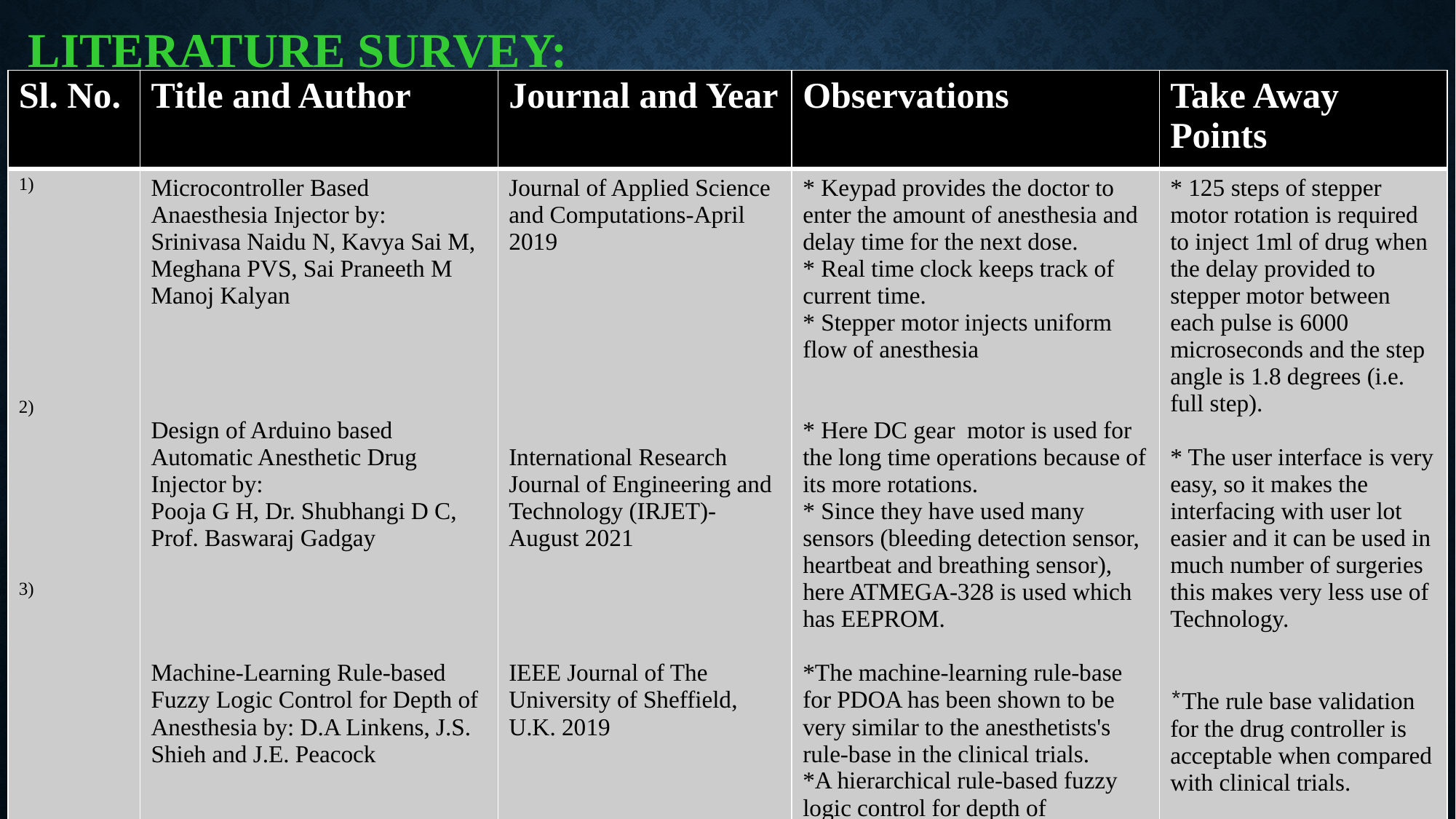

# LITERATURE SURVEY:
| Sl. No. | Title and Author | Journal and Year | Observations | Take Away Points |
| --- | --- | --- | --- | --- |
| 1) 2) 3) | Microcontroller Based Anaesthesia Injector by: Srinivasa Naidu N, Kavya Sai M, Meghana PVS, Sai Praneeth M Manoj Kalyan Design of Arduino based Automatic Anesthetic Drug Injector by: Pooja G H, Dr. Shubhangi D C, Prof. Baswaraj Gadgay Machine-Learning Rule-based Fuzzy Logic Control for Depth of Anesthesia by: D.A Linkens, J.S. Shieh and J.E. Peacock | Journal of Applied Science and Computations-April 2019 International Research Journal of Engineering and Technology (IRJET)- August 2021 IEEE Journal of The University of Sheffield, U.K. 2019 | \* Keypad provides the doctor to enter the amount of anesthesia and delay time for the next dose. \* Real time clock keeps track of current time. \* Stepper motor injects uniform flow of anesthesia \* Here DC gear motor is used for the long time operations because of its more rotations. \* Since they have used many sensors (bleeding detection sensor, heartbeat and breathing sensor), here ATMEGA-328 is used which has EEPROM. \*The machine-learning rule-base for PDOA has been shown to be very similar to the anesthetists's rule-base in the clinical trials. \*A hierarchical rule-based fuzzy logic control for depth of anesthesia which is similar to the way an anesthetist works has also been developed in this paper. | \* 125 steps of stepper motor rotation is required to inject 1ml of drug when the delay provided to stepper motor between each pulse is 6000 microseconds and the step angle is 1.8 degrees (i.e. full step). \* The user interface is very easy, so it makes the interfacing with user lot easier and it can be used in much number of surgeries this makes very less use of Technology. \*The rule base validation for the drug controller is acceptable when compared with clinical trials. |